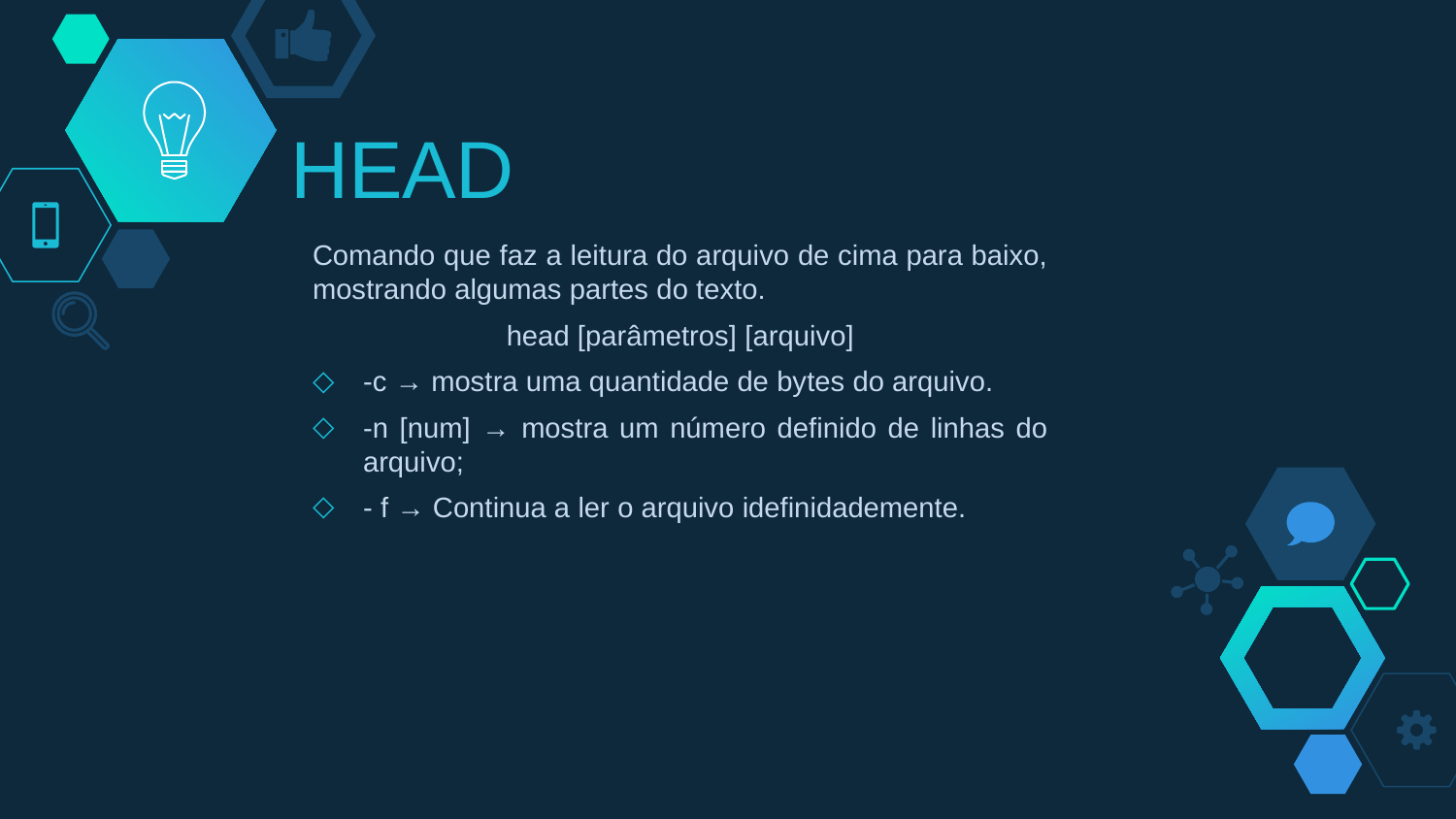

# HEAD
Comando que faz a leitura do arquivo de cima para baixo, mostrando algumas partes do texto.
head [parâmetros] [arquivo]
-c → mostra uma quantidade de bytes do arquivo.
-n [num] → mostra um número definido de linhas do arquivo;
- f → Continua a ler o arquivo idefinidademente.